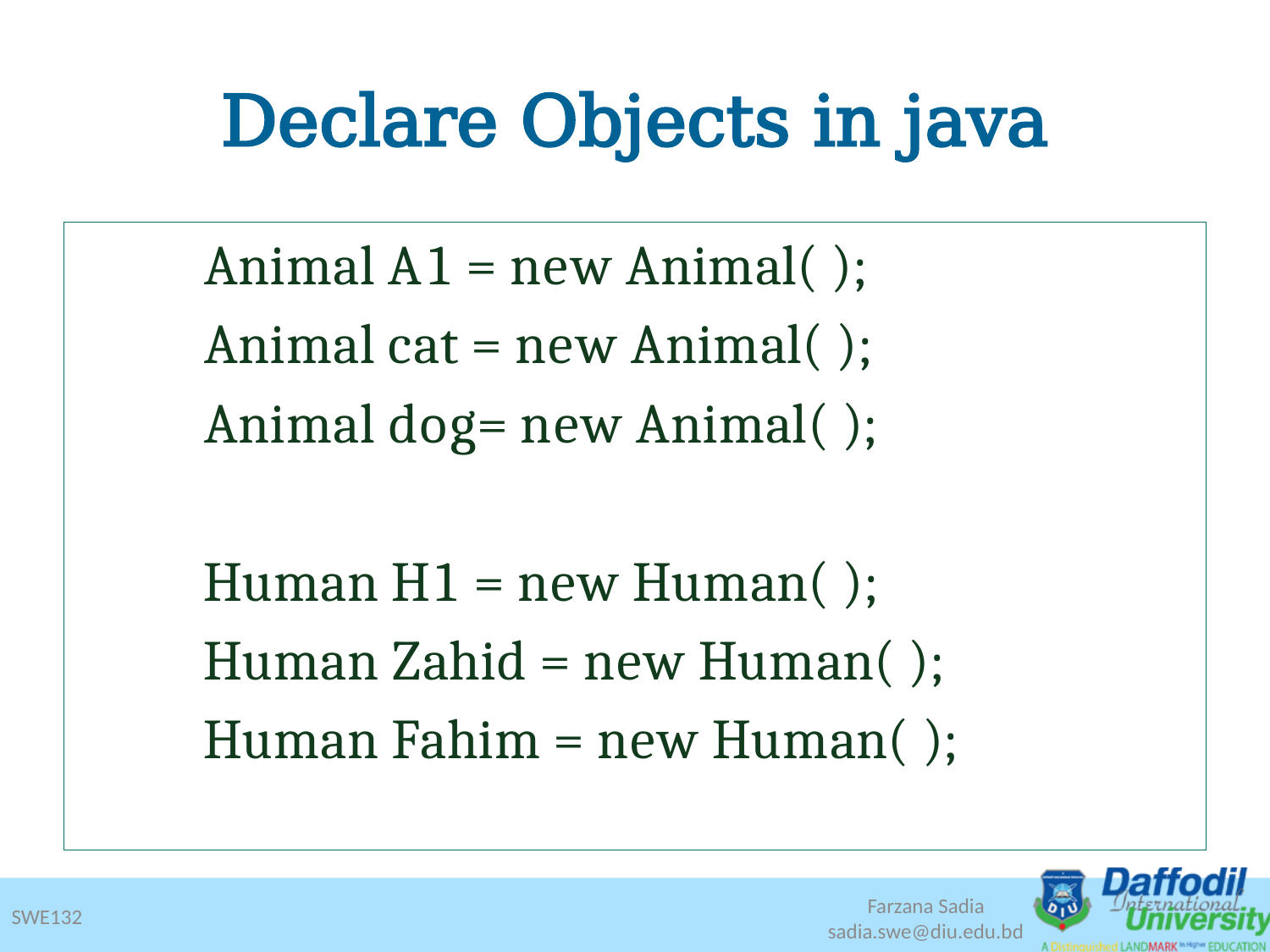

# Declare Objects in java
	Animal A1 = new Animal( );
	Animal cat = new Animal( );
	Animal dog= new Animal( );

	Human H1 = new Human( );
	Human Zahid = new Human( );
	Human Fahim = new Human( );